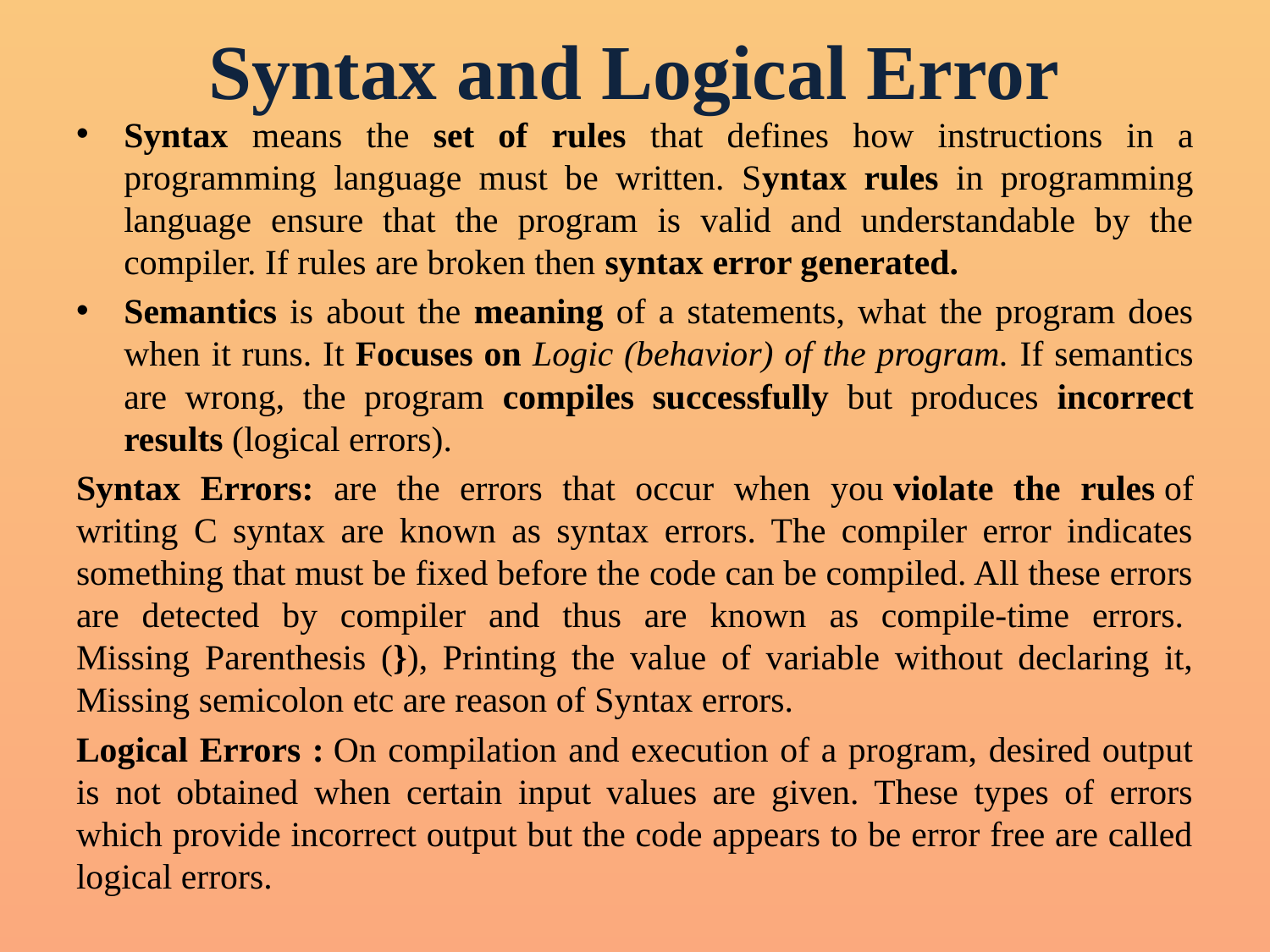

# Syntax and Logical Error
Syntax means the set of rules that defines how instructions in a programming language must be written. Syntax rules in programming language ensure that the program is valid and understandable by the compiler. If rules are broken then syntax error generated.
Semantics is about the meaning of a statements, what the program does when it runs. It Focuses on Logic (behavior) of the program. If semantics are wrong, the program compiles successfully but produces incorrect results (logical errors).
Syntax Errors: are the errors that occur when you violate the rules of writing C syntax are known as syntax errors. The compiler error indicates something that must be fixed before the code can be compiled. All these errors are detected by compiler and thus are known as compile-time errors. 
Missing Parenthesis (}), Printing the value of variable without declaring it, Missing semicolon etc are reason of Syntax errors.
Logical Errors : On compilation and execution of a program, desired output is not obtained when certain input values are given. These types of errors which provide incorrect output but the code appears to be error free are called logical errors.